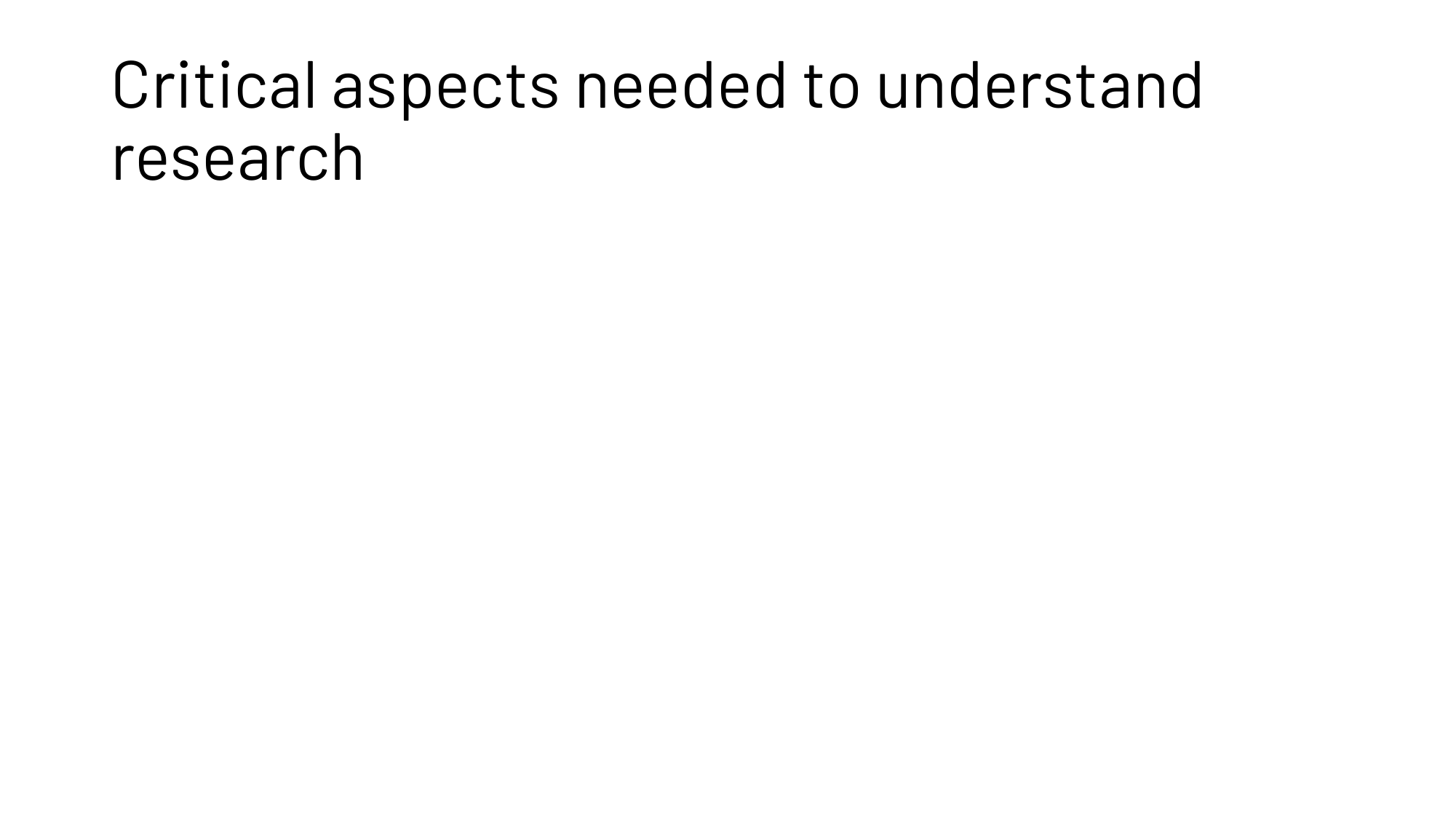

# Critical aspects needed to understand research